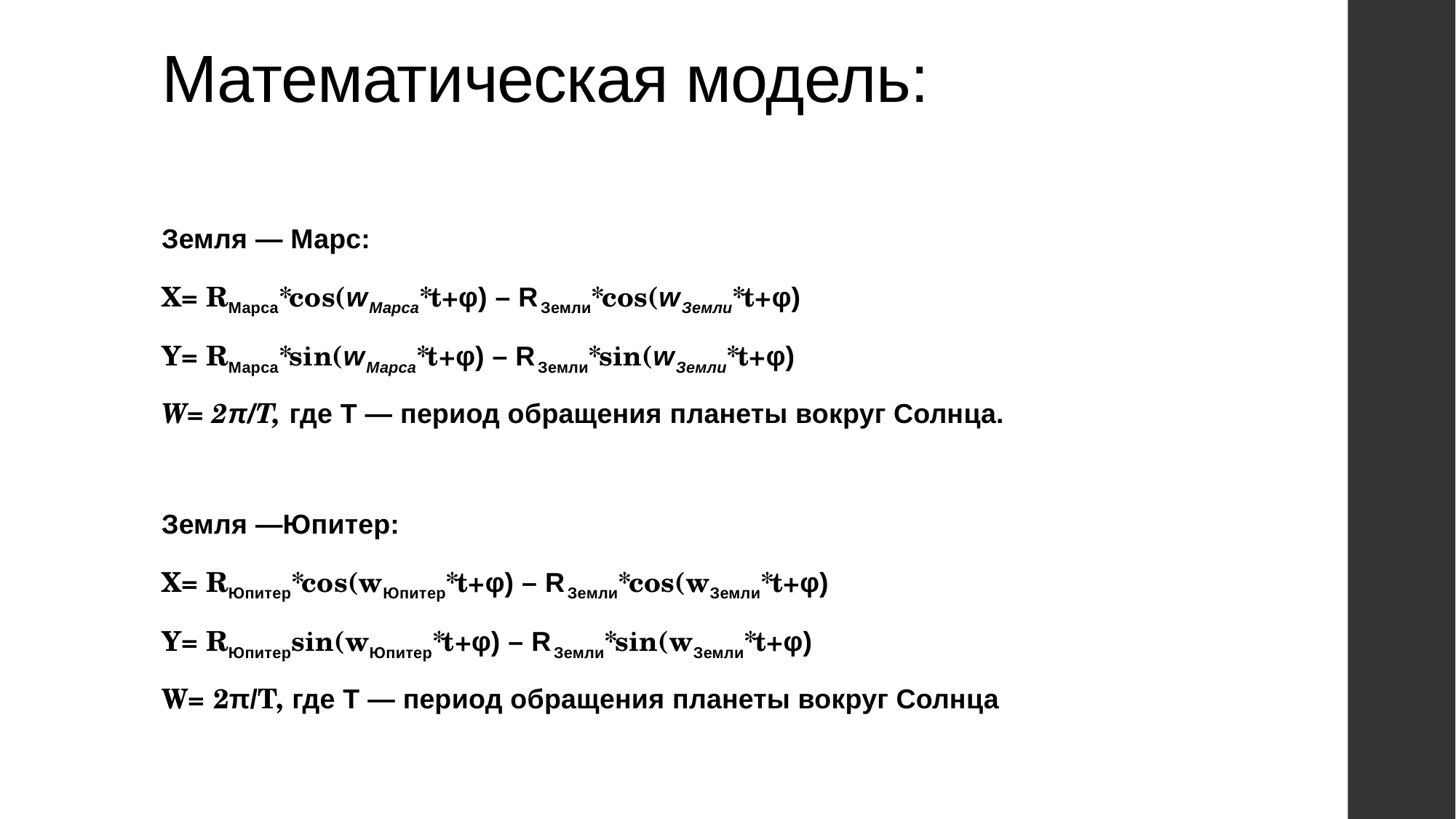

# Математическая модель:
Земля — Марс:
X= RМарса*cos(wМарса*t+φ) – RЗемли*cos(wЗемли*t+φ)
Y= RМарса*sin(wМарса*t+φ) – RЗемли*sin(wЗемли*t+φ)
W= 2π/T, где Т — период обращения планеты вокруг Солнца.

Земля —Юпитер:
X= RЮпитер*cos(wЮпитер*t+φ) – RЗемли*cos(wЗемли*t+φ)
Y= RЮпитерsin(wЮпитер*t+φ) – RЗемли*sin(wЗемли*t+φ)
W= 2π/T, где Т — период обращения планеты вокруг Солнца